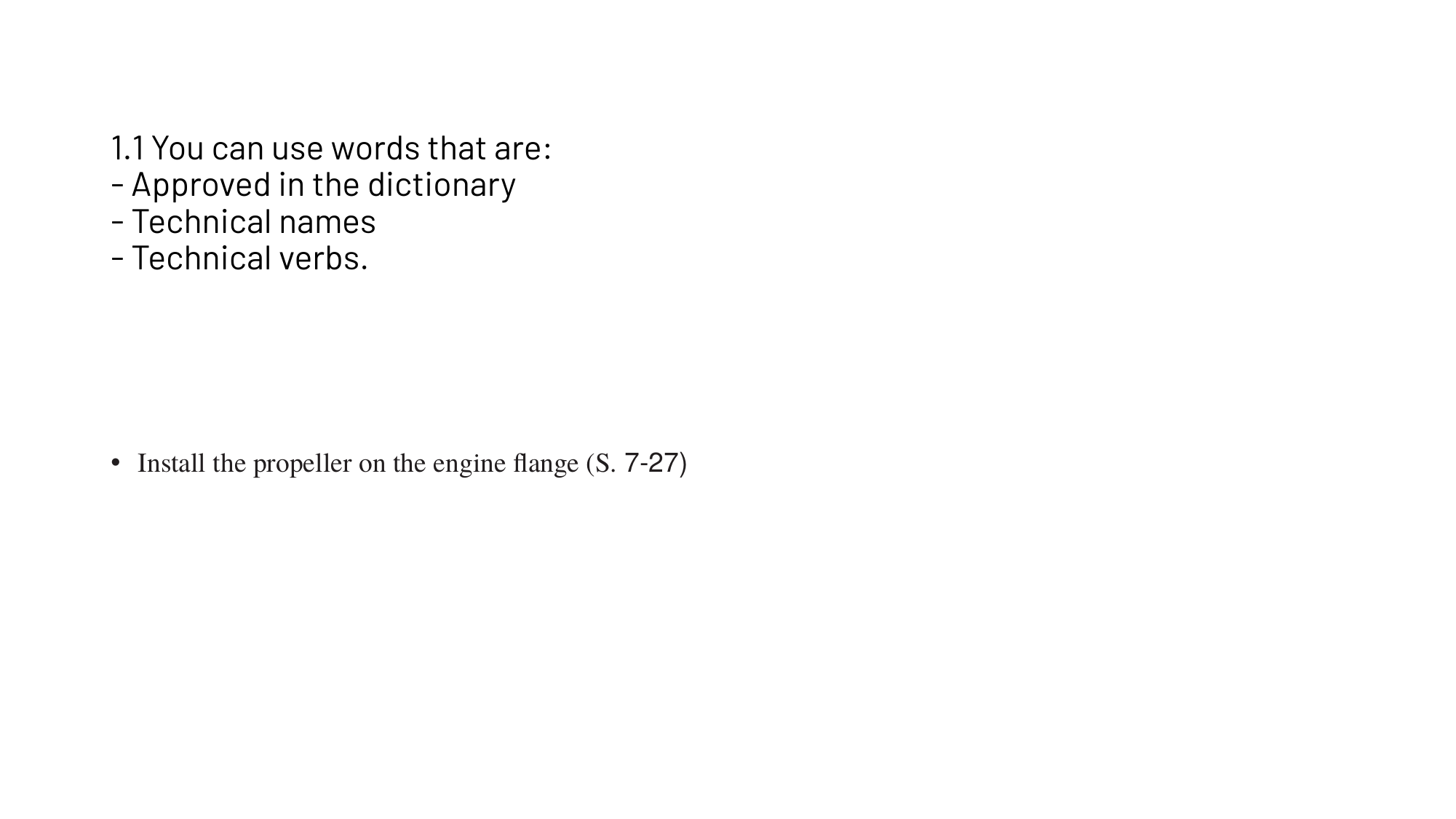

# 1.1 You can use words that are: - Approved in the dictionary - Technical names - Technical verbs.
Install the propeller on the engine flange (S. 7-27)